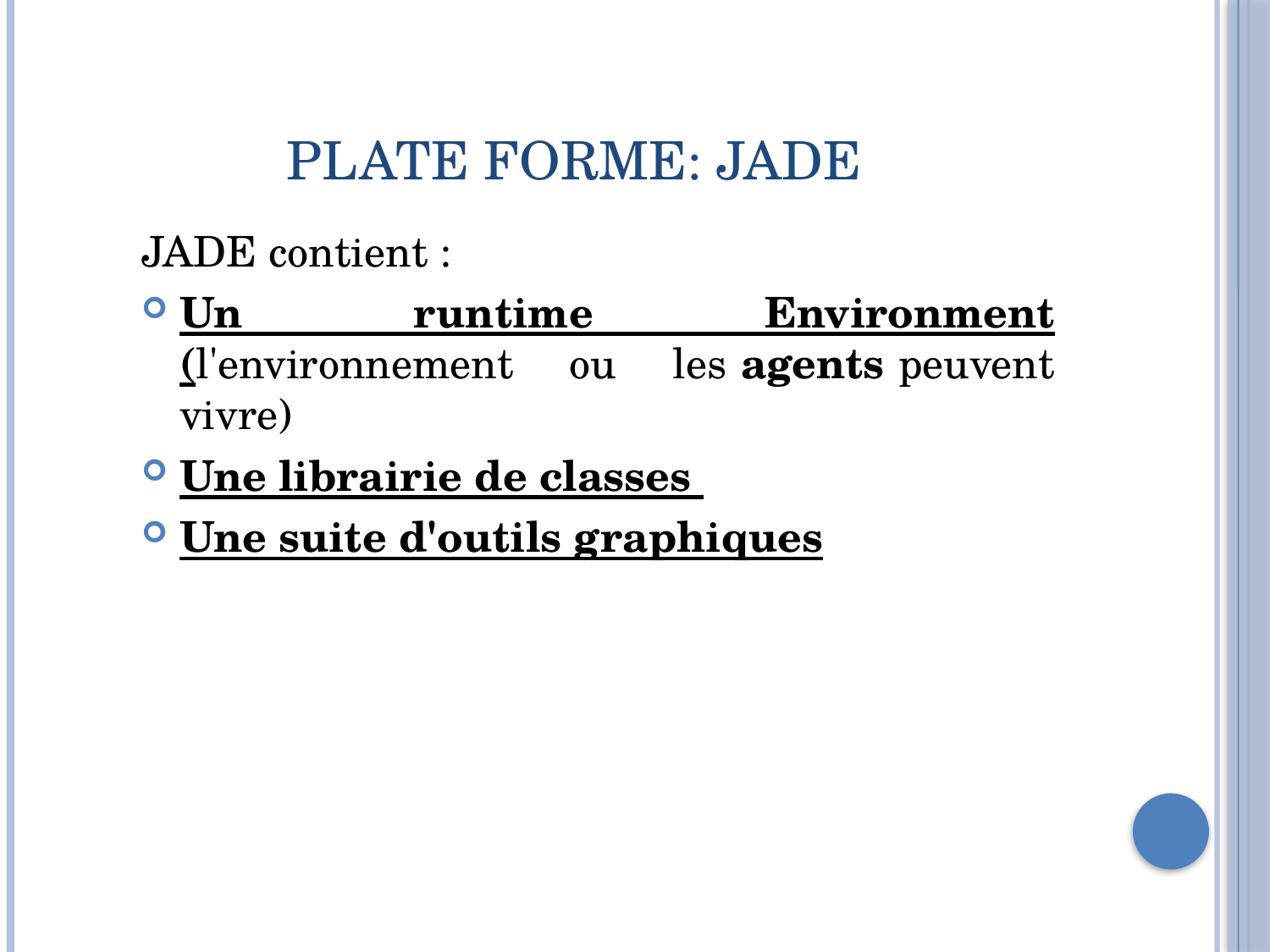

# Plate forme: Jade
JADE contient :
Un runtime Environment (l'environnement ou les agents peuvent vivre)
Une librairie de classes
Une suite d'outils graphiques